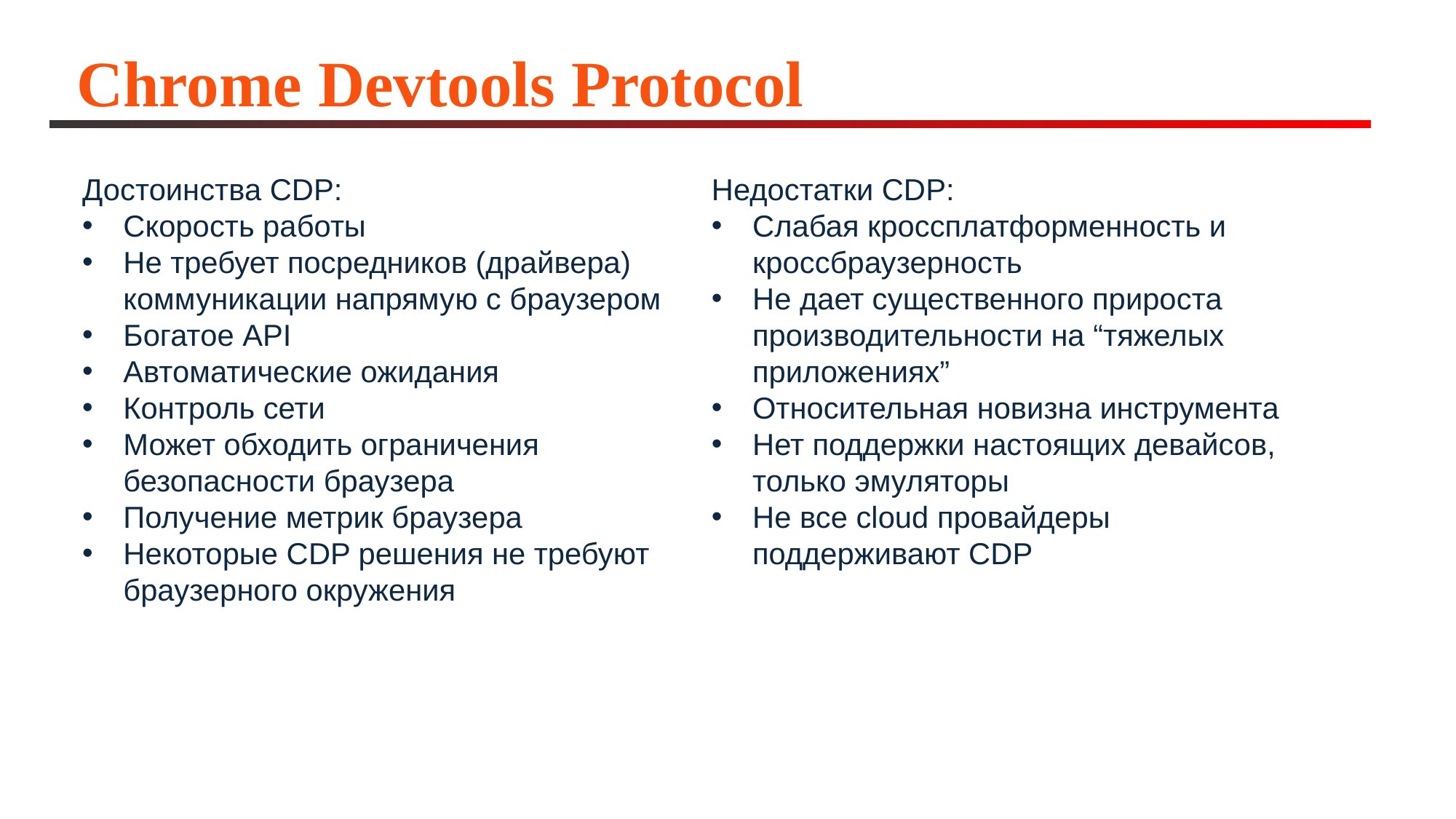

# Chrome Devtools Protocol

Достоинства CDP:
Скорость работы
Не требует посредников (драйвера) коммуникации напрямую с браузером
Богатое API
Автоматические ожидания
Контроль сети
Может обходить ограничения безопасности браузера
Получение метрик браузера
Некоторые CDP решения не требуют браузерного окружения
Недостатки CDP:
Слабая кроссплатформенность и кроссбраузерность
Не дает существенного прироста производительности на “тяжелых приложениях”
Относительная новизна инструмента
Нет поддержки настоящих девайсов, только эмуляторы
Не все cloud провайдеры поддерживают CDP